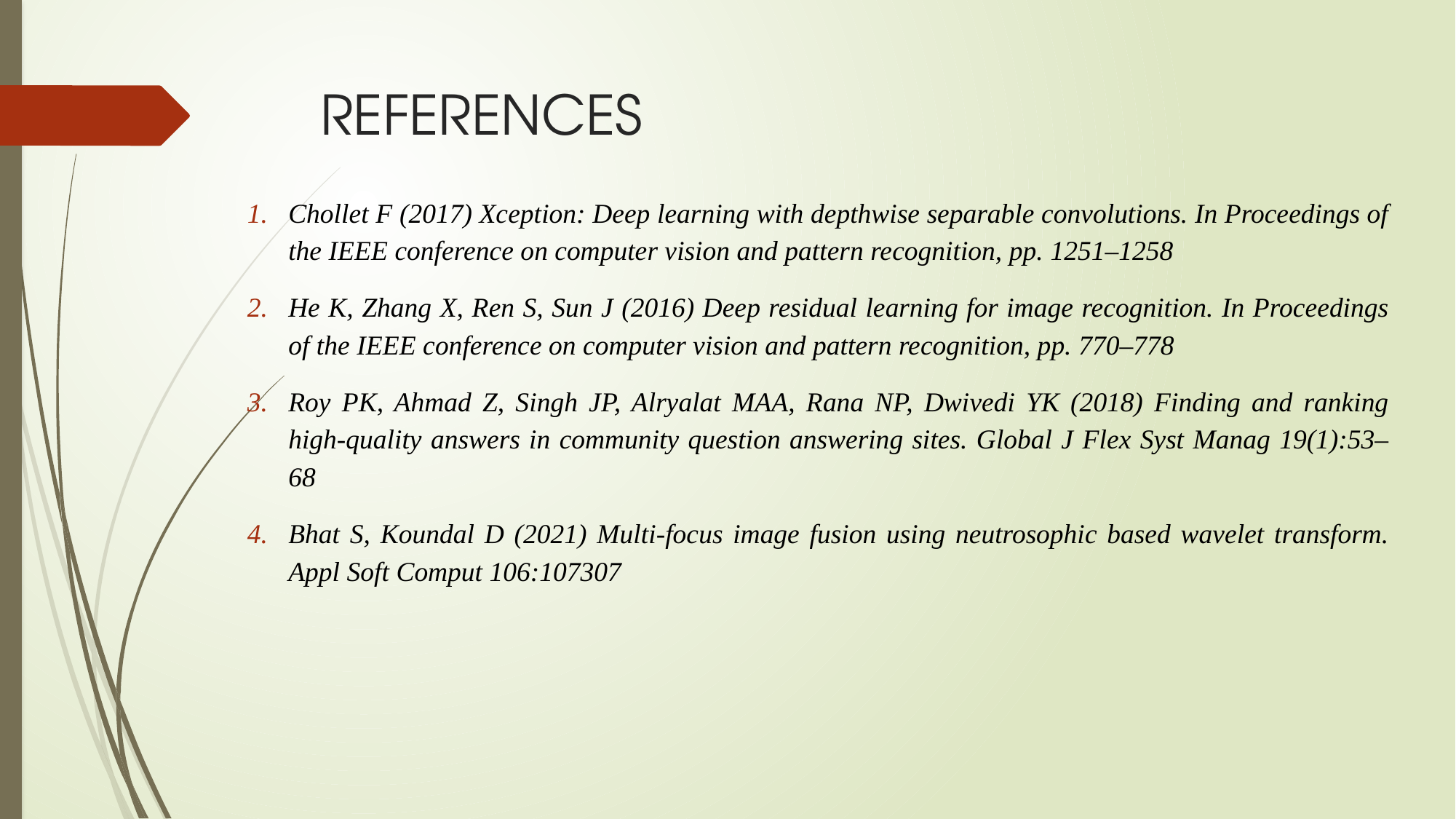

# REFERENCES
Chollet F (2017) Xception: Deep learning with depthwise separable convolutions. In Proceedings of the IEEE conference on computer vision and pattern recognition, pp. 1251–1258
He K, Zhang X, Ren S, Sun J (2016) Deep residual learning for image recognition. In Proceedings of the IEEE conference on computer vision and pattern recognition, pp. 770–778
Roy PK, Ahmad Z, Singh JP, Alryalat MAA, Rana NP, Dwivedi YK (2018) Finding and ranking high-quality answers in community question answering sites. Global J Flex Syst Manag 19(1):53–68
Bhat S, Koundal D (2021) Multi-focus image fusion using neutrosophic based wavelet transform. Appl Soft Comput 106:107307